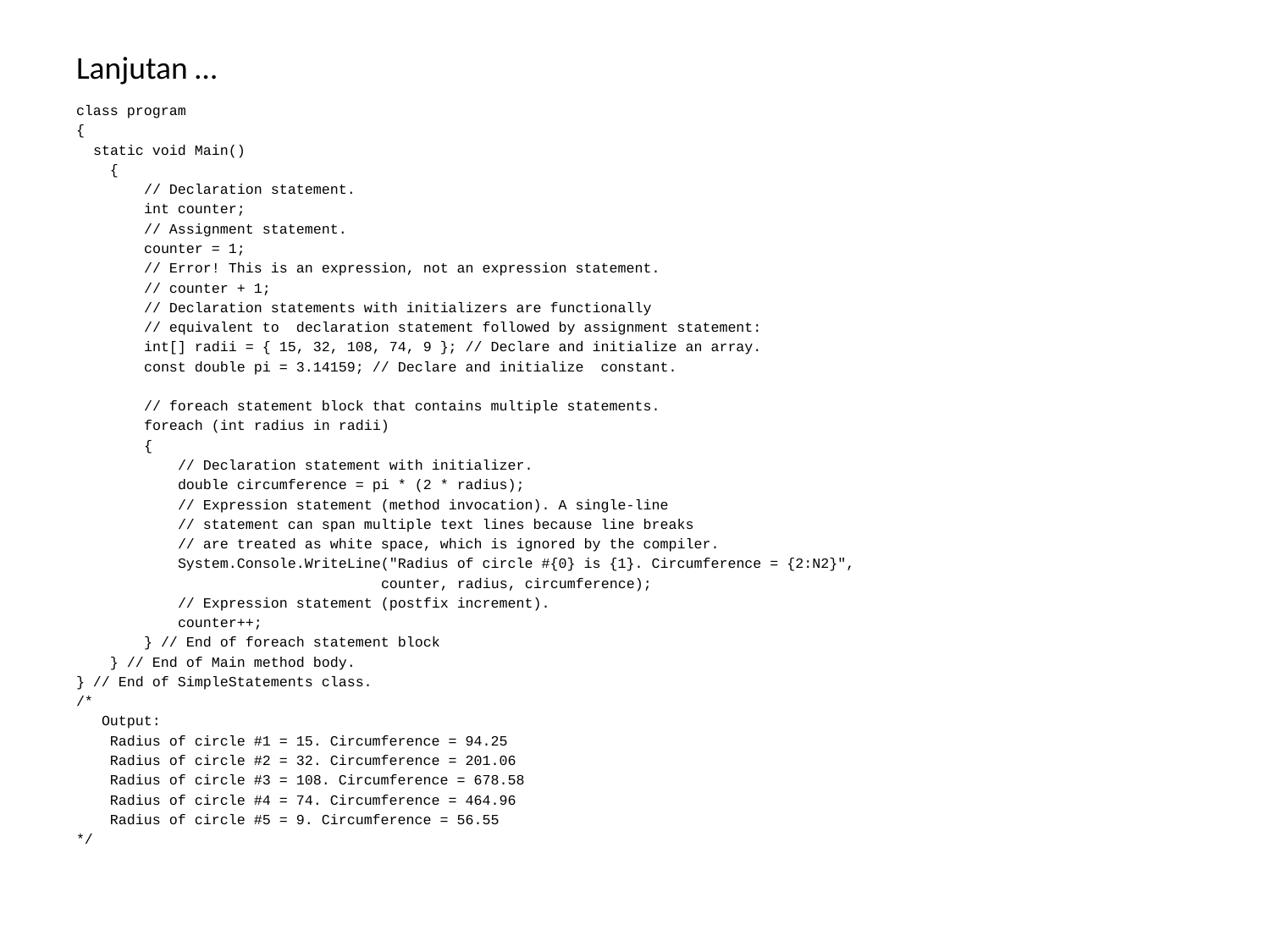

# Lanjutan …
class program
{
  static void Main()
    {
        // Declaration statement.
        int counter;
        // Assignment statement.
        counter = 1;
        // Error! This is an expression, not an expression statement.
        // counter + 1;
        // Declaration statements with initializers are functionally
        // equivalent to  declaration statement followed by assignment statement:
        int[] radii = { 15, 32, 108, 74, 9 }; // Declare and initialize an array.
        const double pi = 3.14159; // Declare and initialize  constant.

        // foreach statement block that contains multiple statements.
        foreach (int radius in radii)
        {
            // Declaration statement with initializer.
            double circumference = pi * (2 * radius);
            // Expression statement (method invocation). A single-line
            // statement can span multiple text lines because line breaks
            // are treated as white space, which is ignored by the compiler.
            System.Console.WriteLine("Radius of circle #{0} is {1}. Circumference = {2:N2}",
                                    counter, radius, circumference);
            // Expression statement (postfix increment).
            counter++;
        } // End of foreach statement block
    } // End of Main method body.
} // End of SimpleStatements class.
/*
   Output:
    Radius of circle #1 = 15. Circumference = 94.25
    Radius of circle #2 = 32. Circumference = 201.06
    Radius of circle #3 = 108. Circumference = 678.58
    Radius of circle #4 = 74. Circumference = 464.96
    Radius of circle #5 = 9. Circumference = 56.55
*/